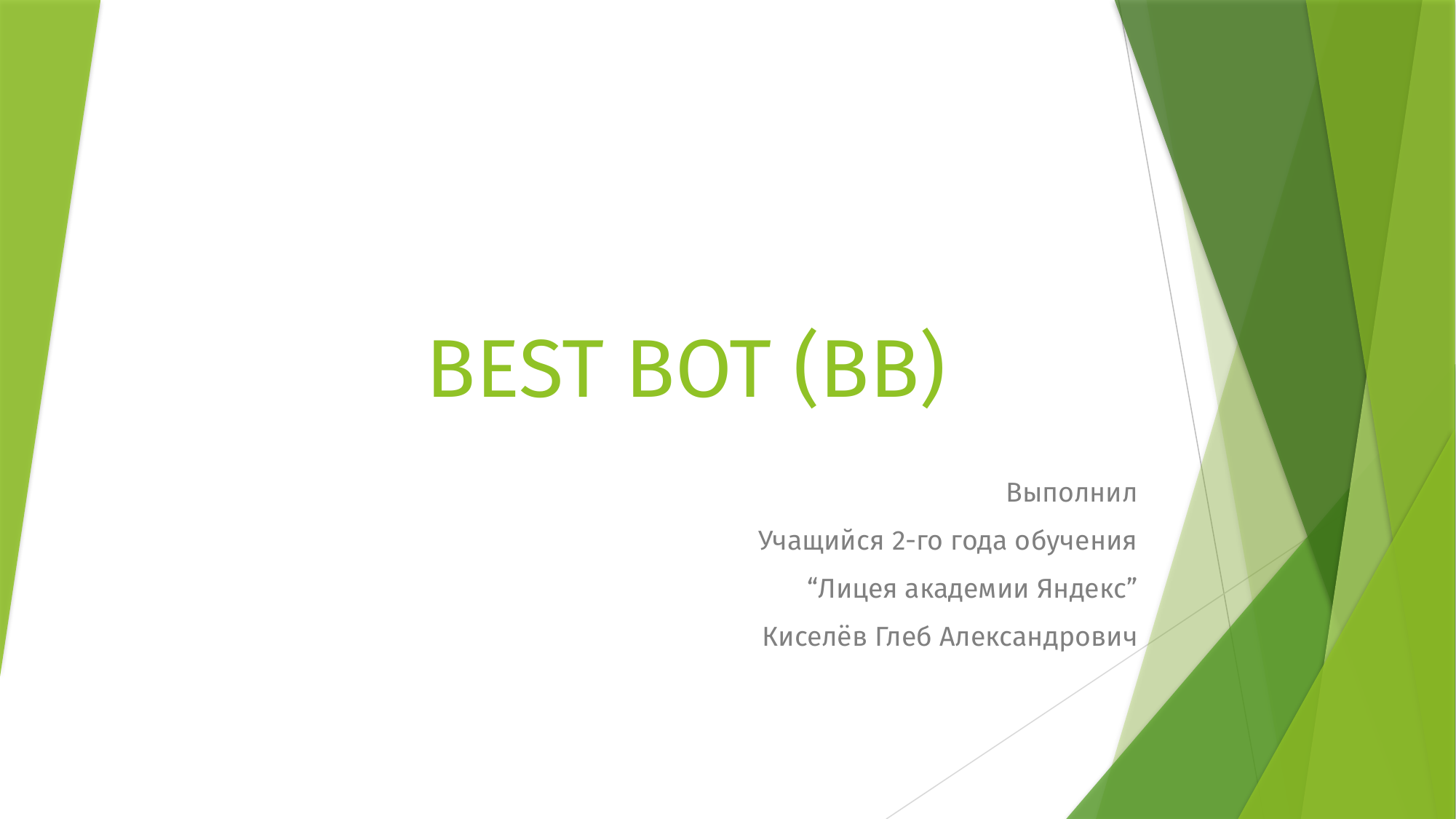

# BEST BOT (BB)
Выполнил
Учащийся 2-го года обучения
“Лицея академии Яндекс”
Киселёв Глеб Александрович